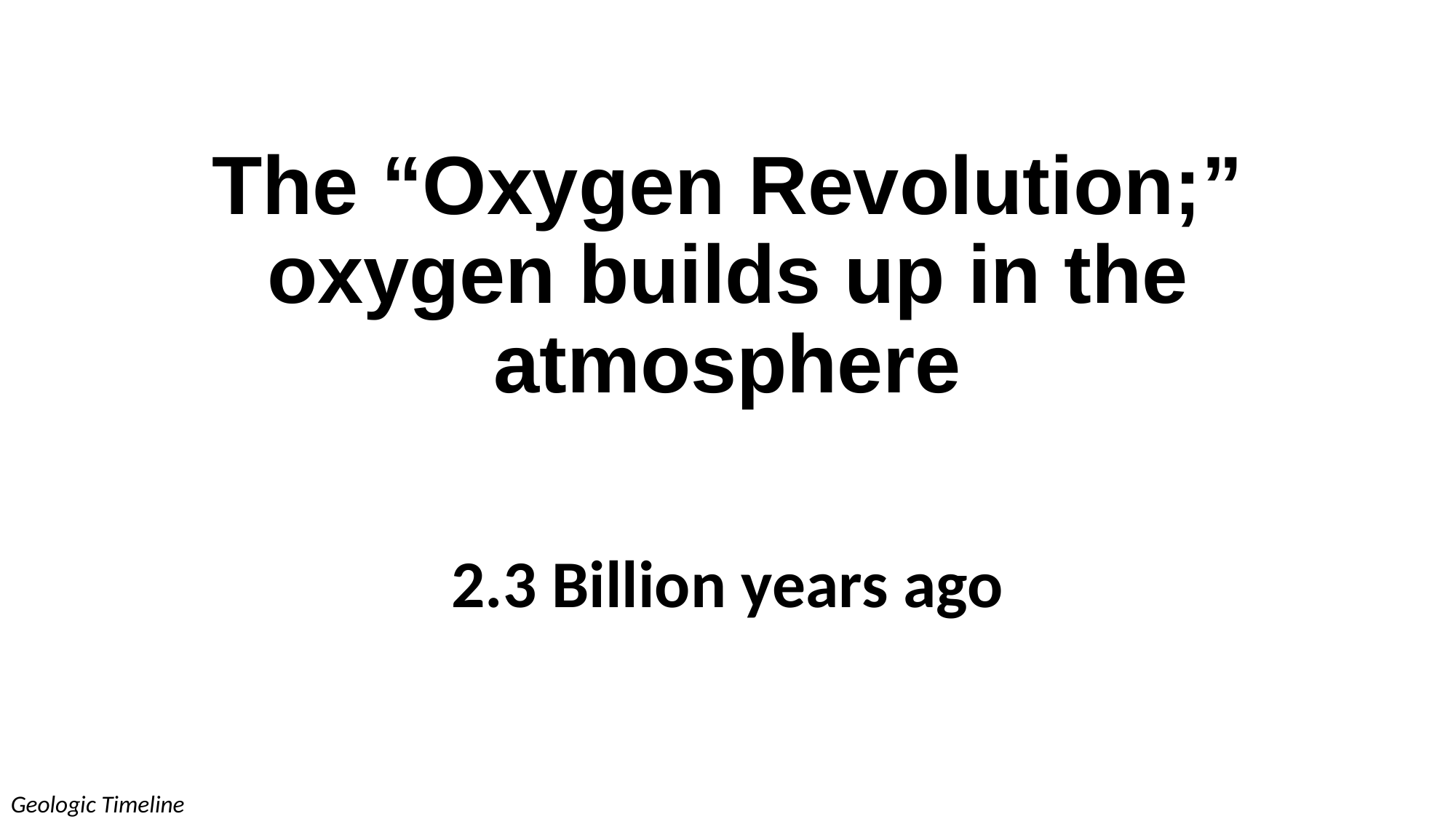

# The “Oxygen Revolution;” oxygen builds up in the atmosphere
2.3 Billion years ago
Geologic Timeline